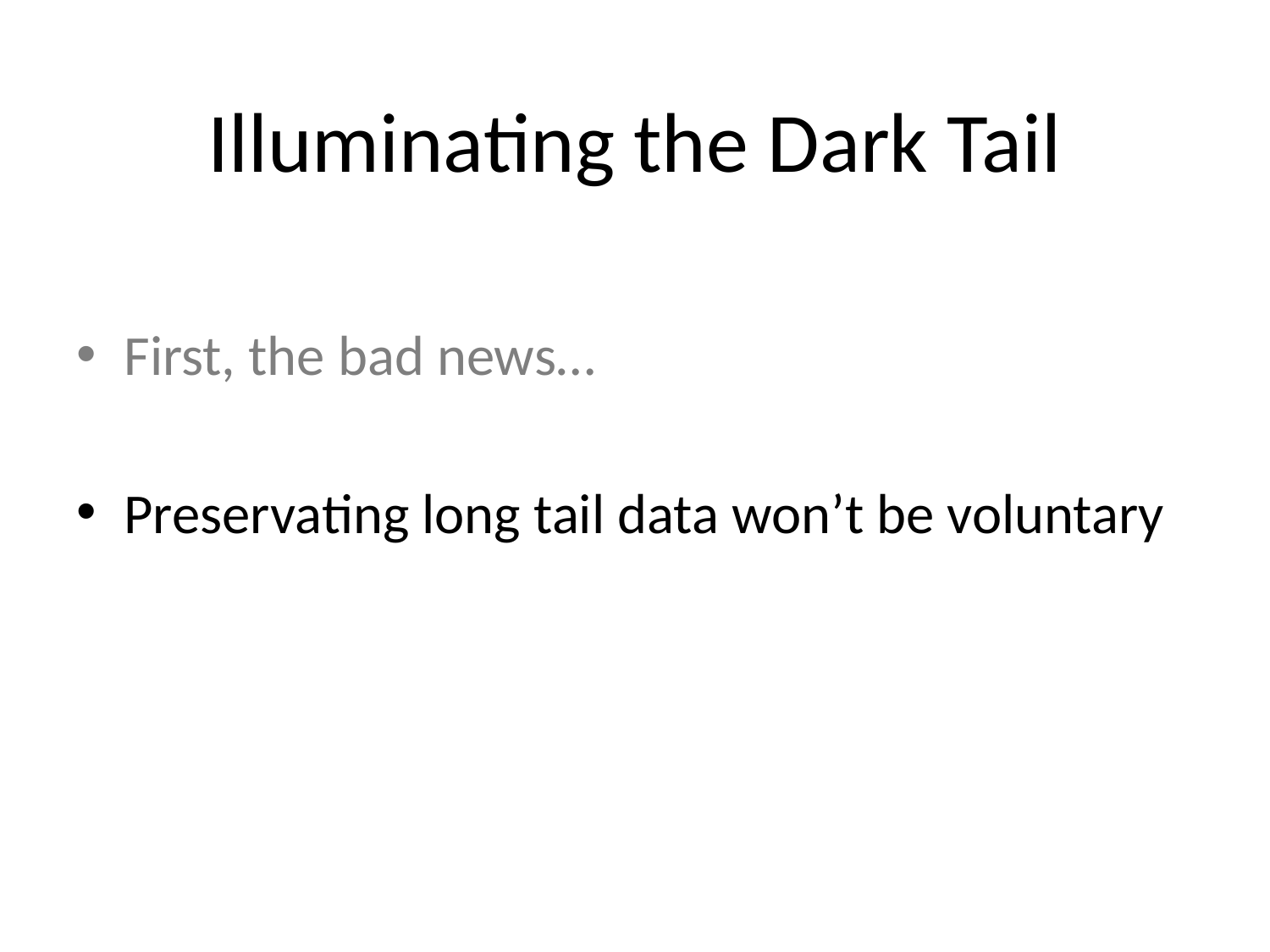

Illuminating the Dark Tail

First, the bad news…

Preservating long tail data won’t be voluntary